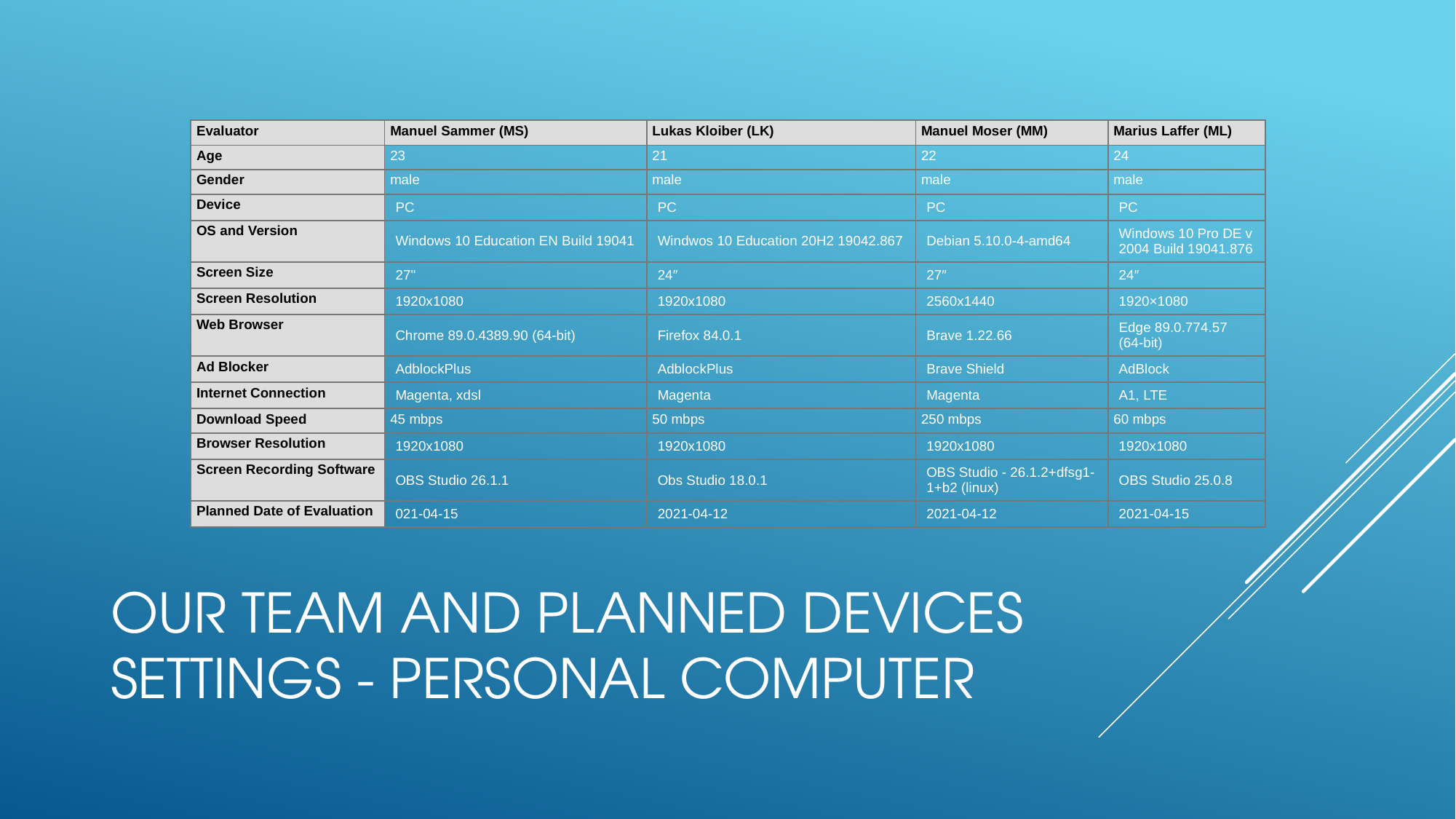

| Evaluator | Manuel Sammer (MS) | Lukas Kloiber (LK) | Manuel Moser (MM) | Marius Laffer (ML) |
| --- | --- | --- | --- | --- |
| Age | 23 | 21 | 22 | 24 |
| Gender | male | male | male | male |
| Device | PC | PC | PC | PC |
| OS and Version | Windows 10 Education EN Build 19041 | Windwos 10 Education 20H2 19042.867 | Debian 5.10.0-4-amd64 | Windows 10 Pro DE v 2004 Build 19041.876 |
| Screen Size | 27" | 24″ | 27″ | 24″ |
| Screen Resolution | 1920x1080 | 1920x1080 | 2560x1440 | 1920×1080 |
| Web Browser | Chrome 89.0.4389.90 (64-bit) | Firefox 84.0.1 | Brave 1.22.66 | Edge 89.0.774.57 (64-bit) |
| Ad Blocker | AdblockPlus | AdblockPlus | Brave Shield | AdBlock |
| Internet Connection | Magenta, xdsl | Magenta | Magenta | A1, LTE |
| Download Speed | 45 mbps | 50 mbps | 250 mbps | 60 mbps |
| Browser Resolution | 1920x1080 | 1920x1080 | 1920x1080 | 1920x1080 |
| Screen Recording Software | OBS Studio 26.1.1 | Obs Studio 18.0.1 | OBS Studio - 26.1.2+dfsg1-1+b2 (linux) | OBS Studio 25.0.8 |
| Planned Date of Evaluation | 021-04-15 | 2021-04-12 | 2021-04-12 | 2021-04-15 |
Our Team And planned devices settings - Personal Computer